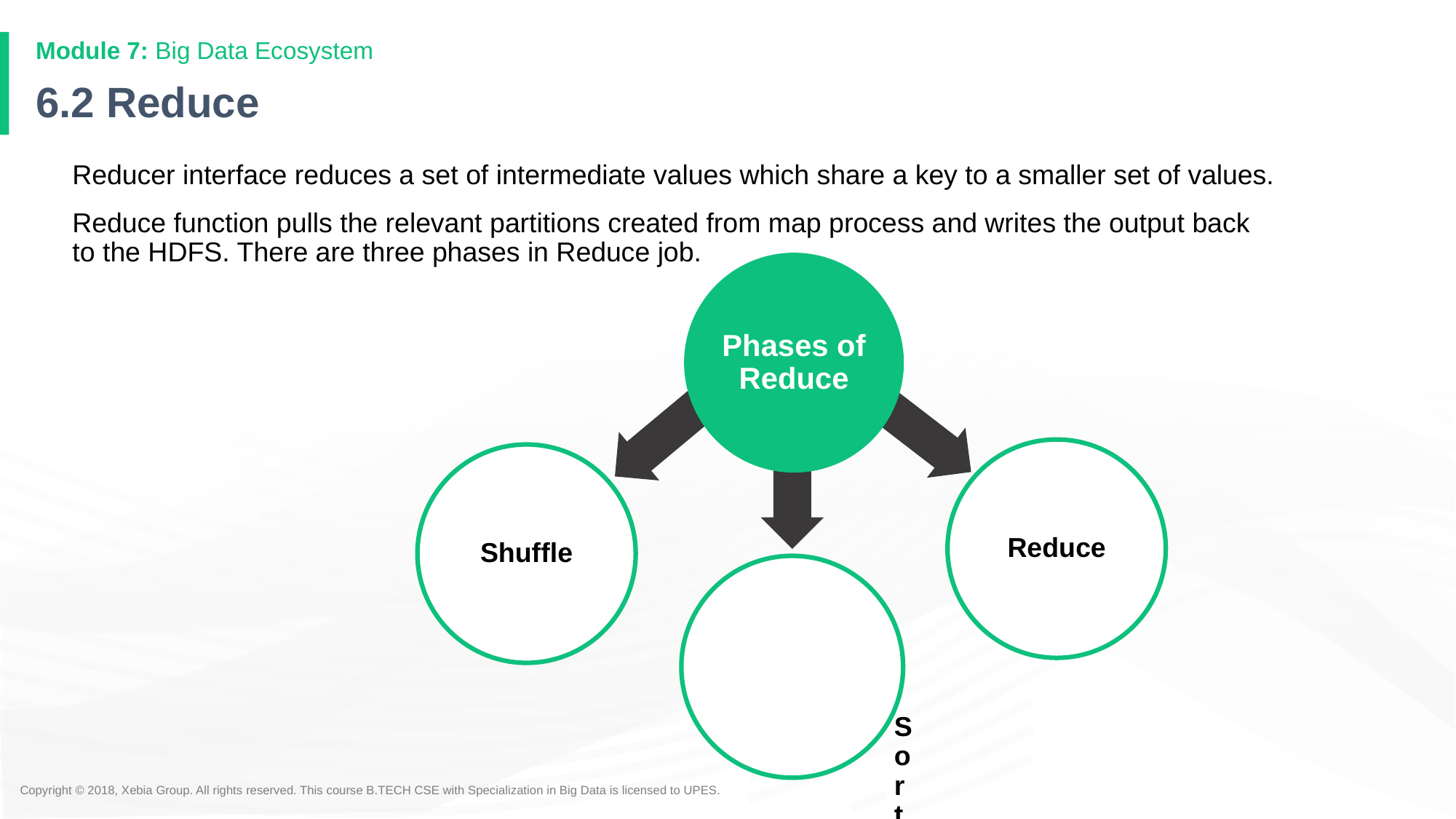

Module 7: Big Data Ecosystem
# 6.2 Reduce
Reducer interface reduces a set of intermediate values which share a key to a smaller set of values.
Reduce function pulls the relevant partitions created from map process and writes the output back to the HDFS. There are three phases in Reduce job.

Phases of Reduce

Reduce
Shuffle
Sort